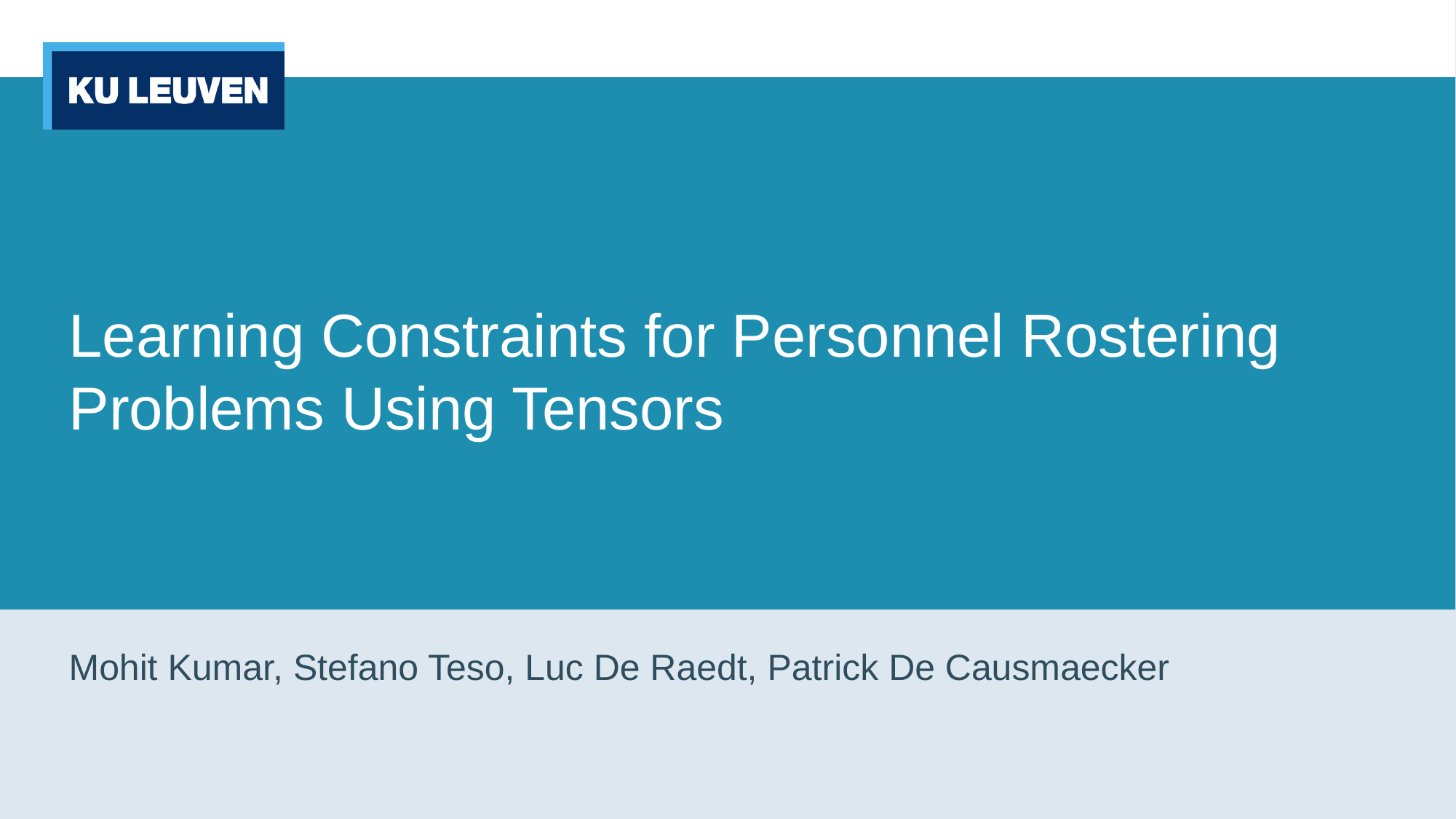

# Learning Constraints for Personnel Rostering Problems Using Tensors
Mohit Kumar, Stefano Teso, Luc De Raedt, Patrick De Causmaecker